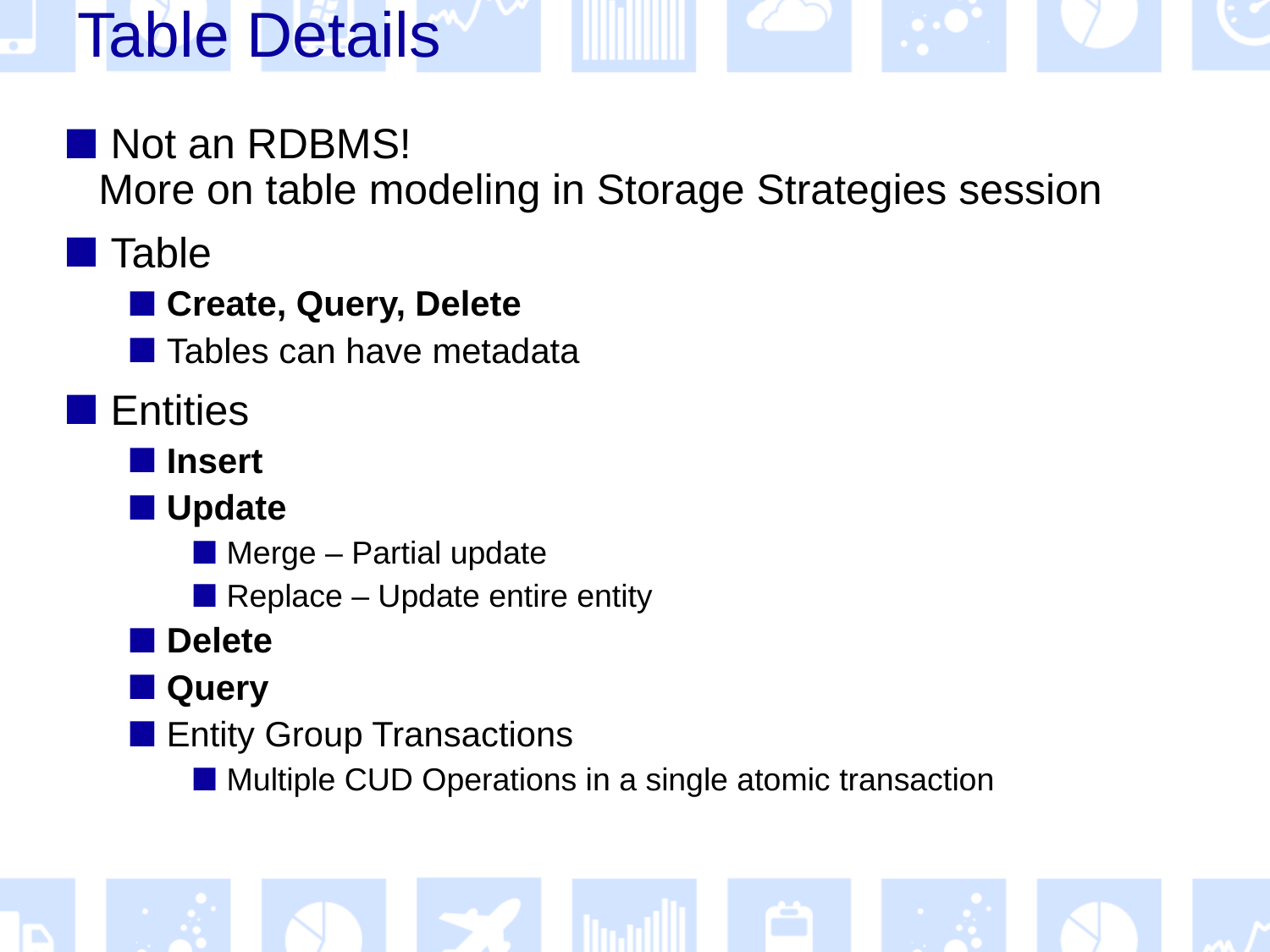

# Table Details
Not an RDBMS!
More on table modeling in Storage Strategies session
Table
Create, Query, Delete
Tables can have metadata
Entities
Insert
Update
Merge – Partial update
Replace – Update entire entity
Delete
Query
Entity Group Transactions
Multiple CUD Operations in a single atomic transaction